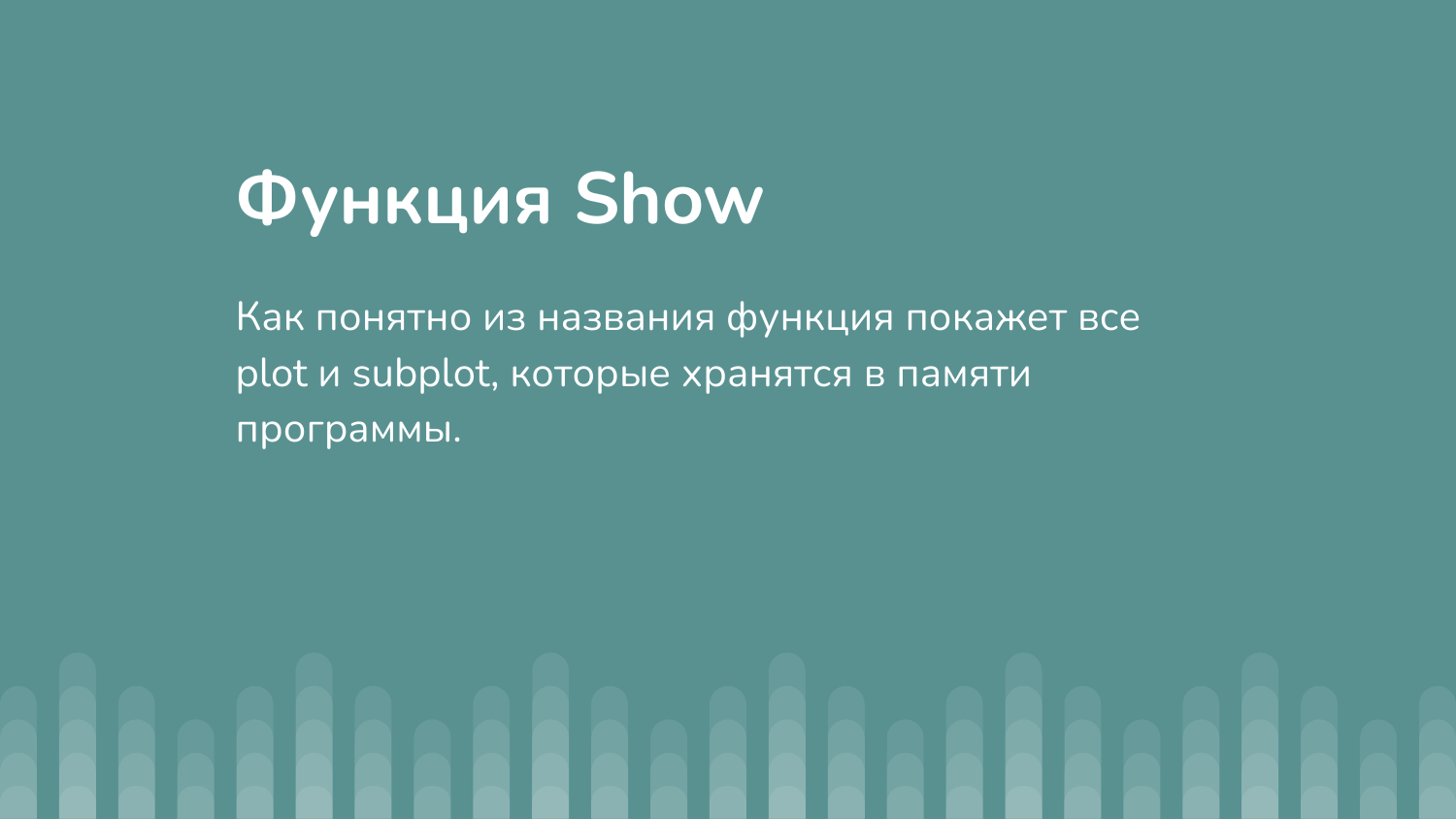

# Функция Show

Как понятно из названия функция покажет все plot и subplot, которые хранятся в памяти программы.